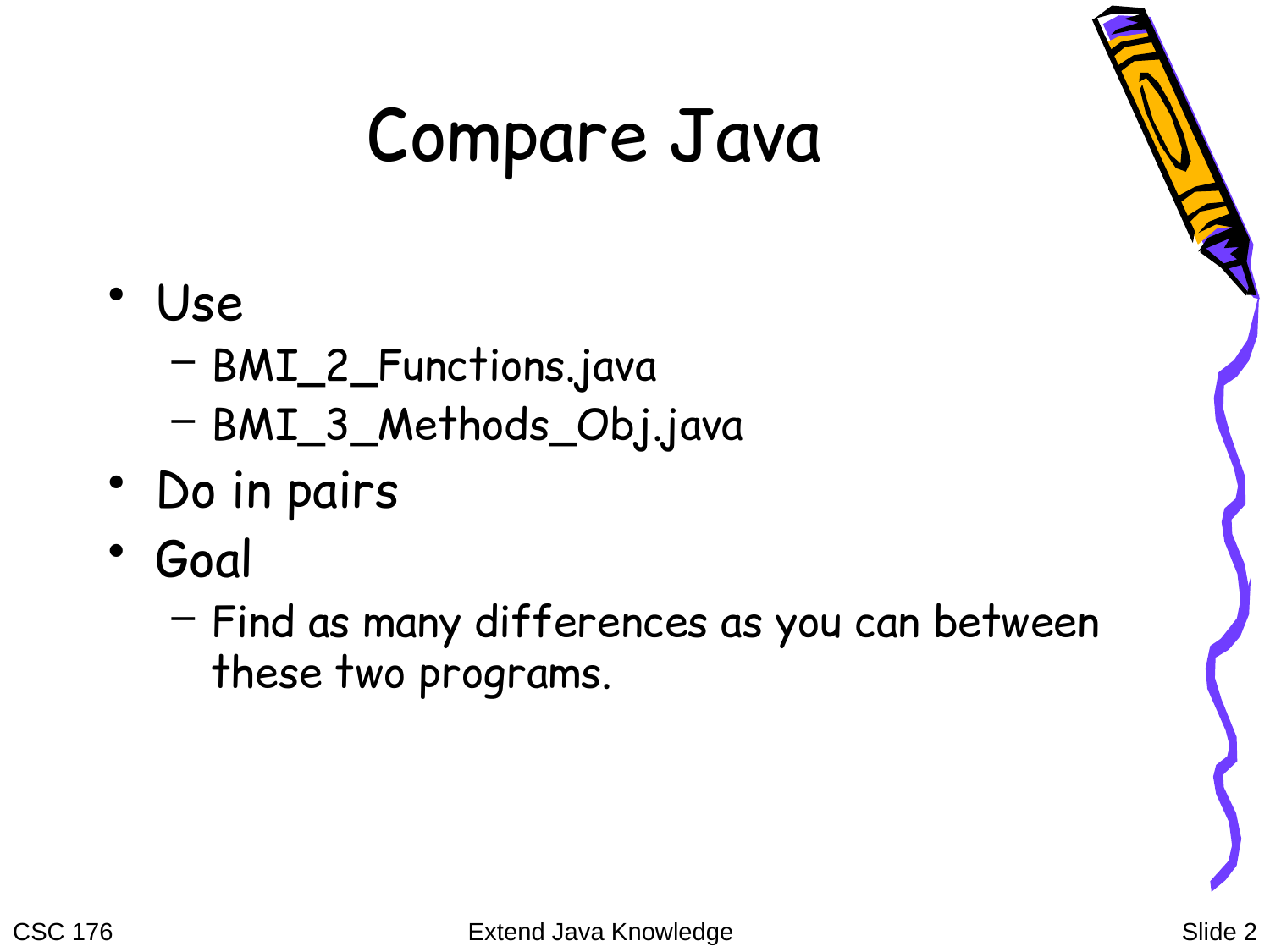

# Compare Java
Use
BMI_2_Functions.java
BMI_3_Methods_Obj.java
Do in pairs
Goal
Find as many differences as you can between these two programs.